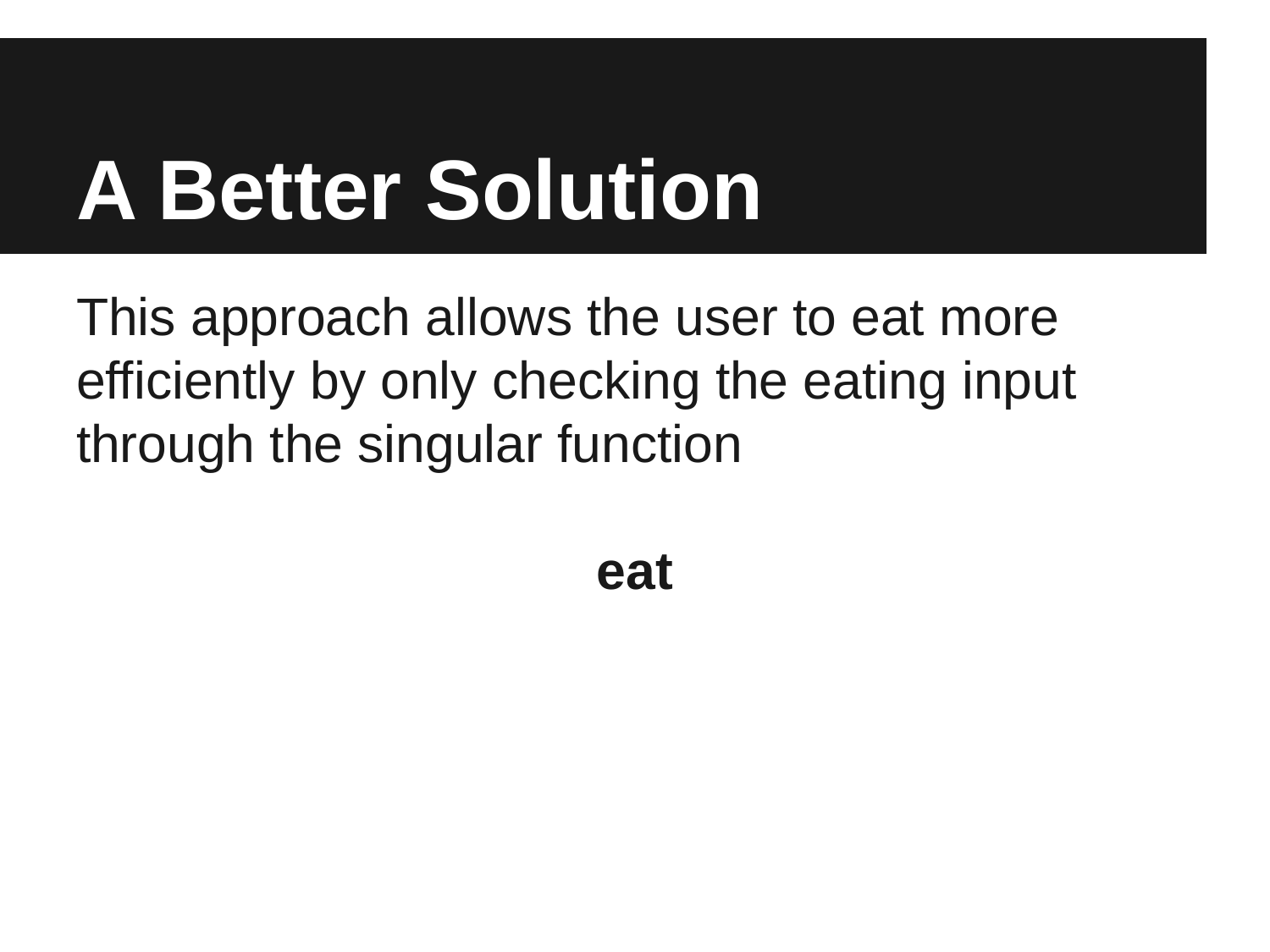

# A Better Solution
This approach allows the user to eat more efficiently by only checking the eating input through the singular function

eat